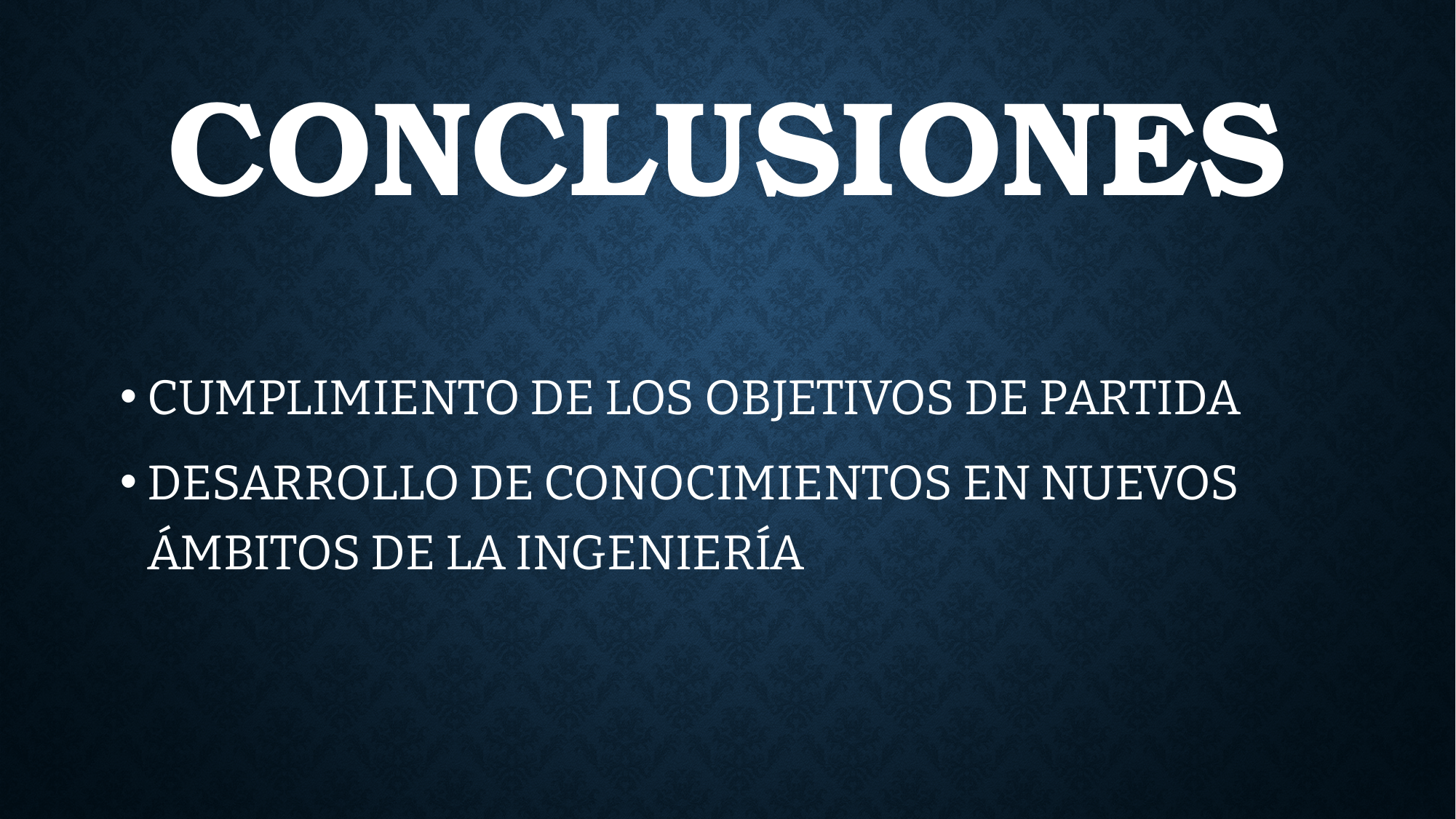

# CONCLUSIONES
CUMPLIMIENTO DE LOS OBJETIVOS DE PARTIDA
DESARROLLO DE CONOCIMIENTOS EN NUEVOS ÁMBITOS DE LA INGENIERÍA